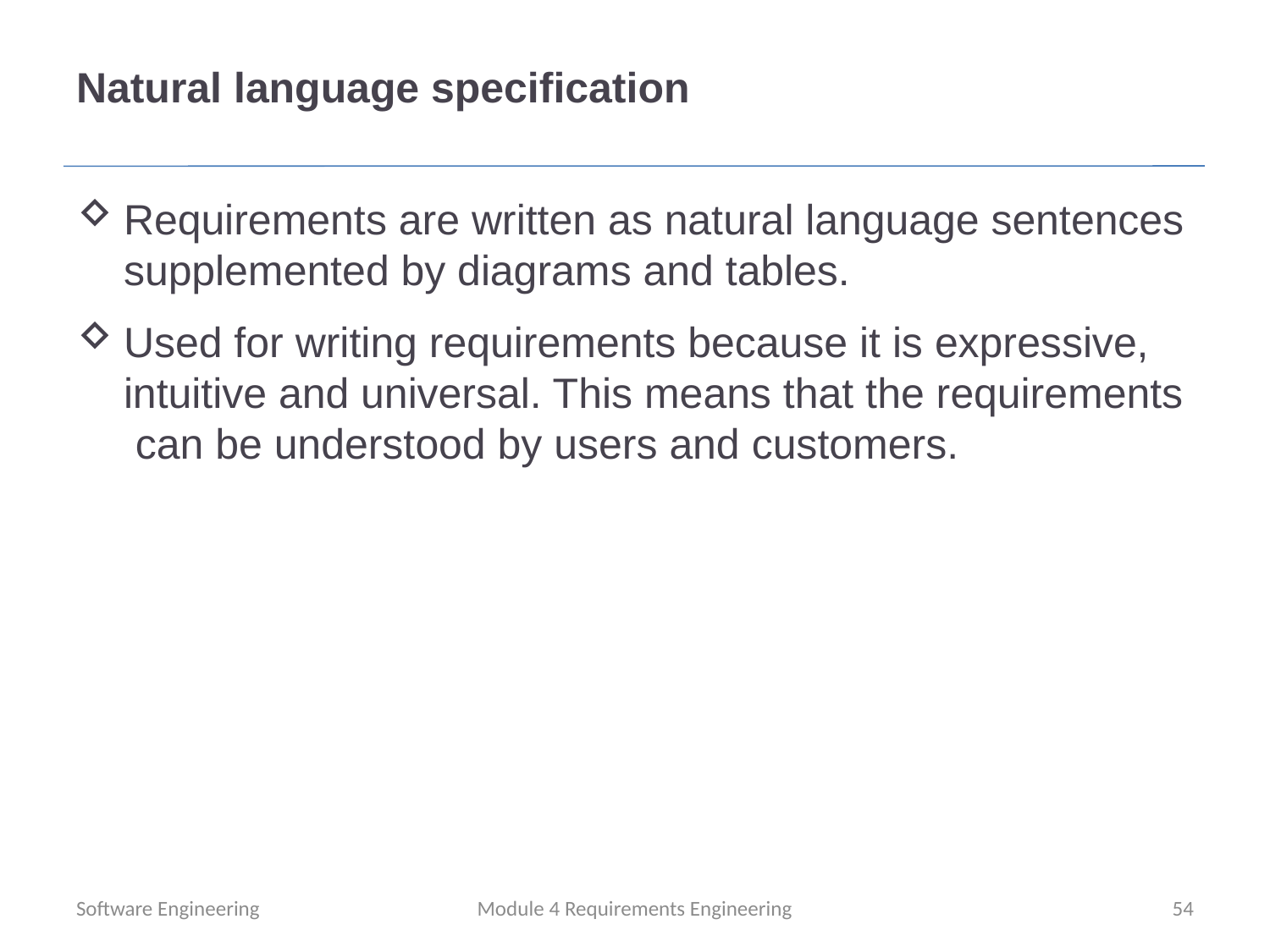

# Natural language specification
Requirements are written as natural language sentences supplemented by diagrams and tables.
Used for writing requirements because it is expressive, intuitive and universal. This means that the requirements  can be understood by users and customers.
Software Engineering
Module 4 Requirements Engineering
54